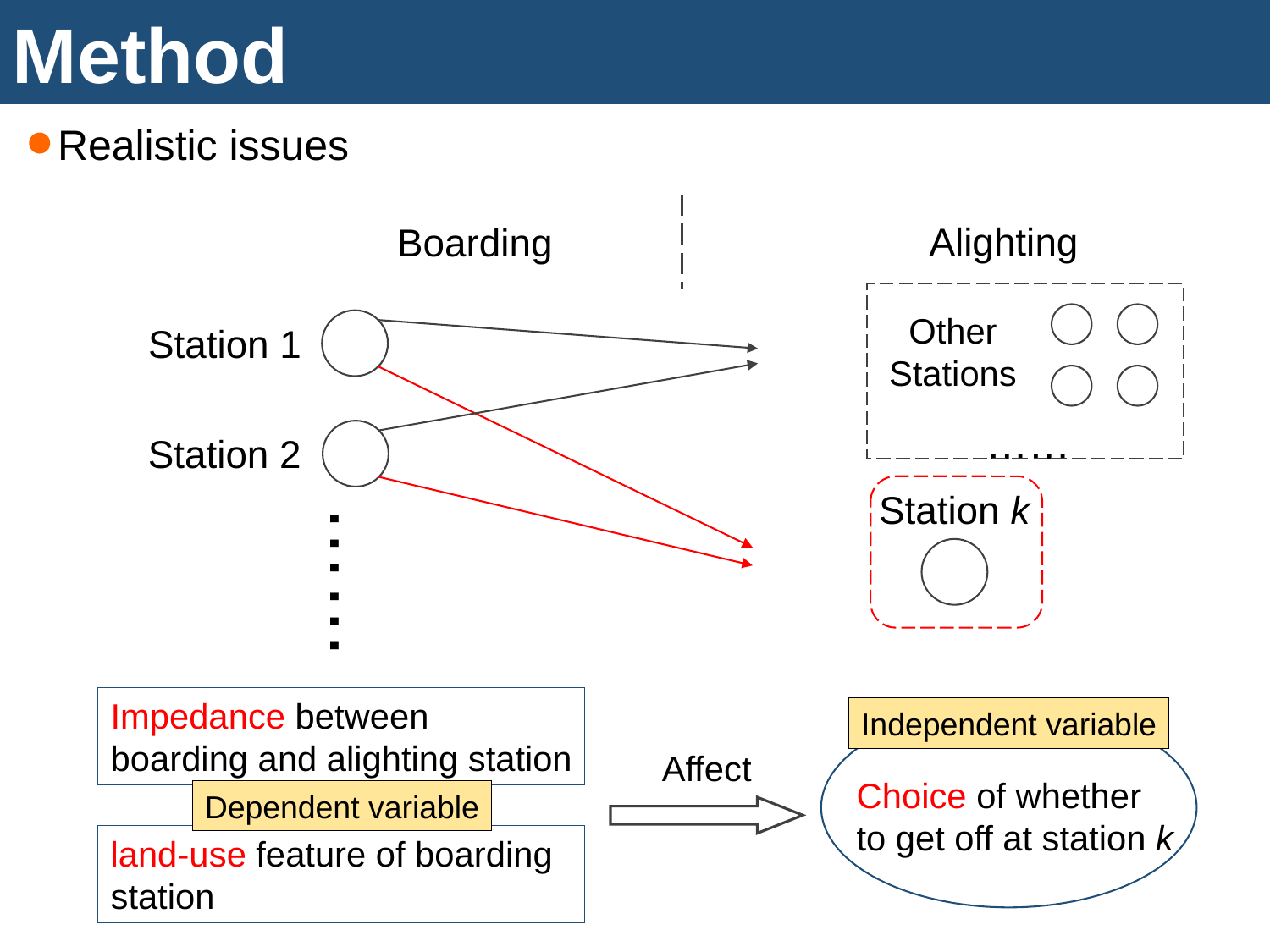

Method
Realistic issues

Alighting
Boarding

Other
Stations

……

Station 1

Station 2
……

Station k

Impedance between boarding and alighting station
Affect
Choice of whether to get off at station k
land-use feature of boarding station
Independent variable

Dependent variable